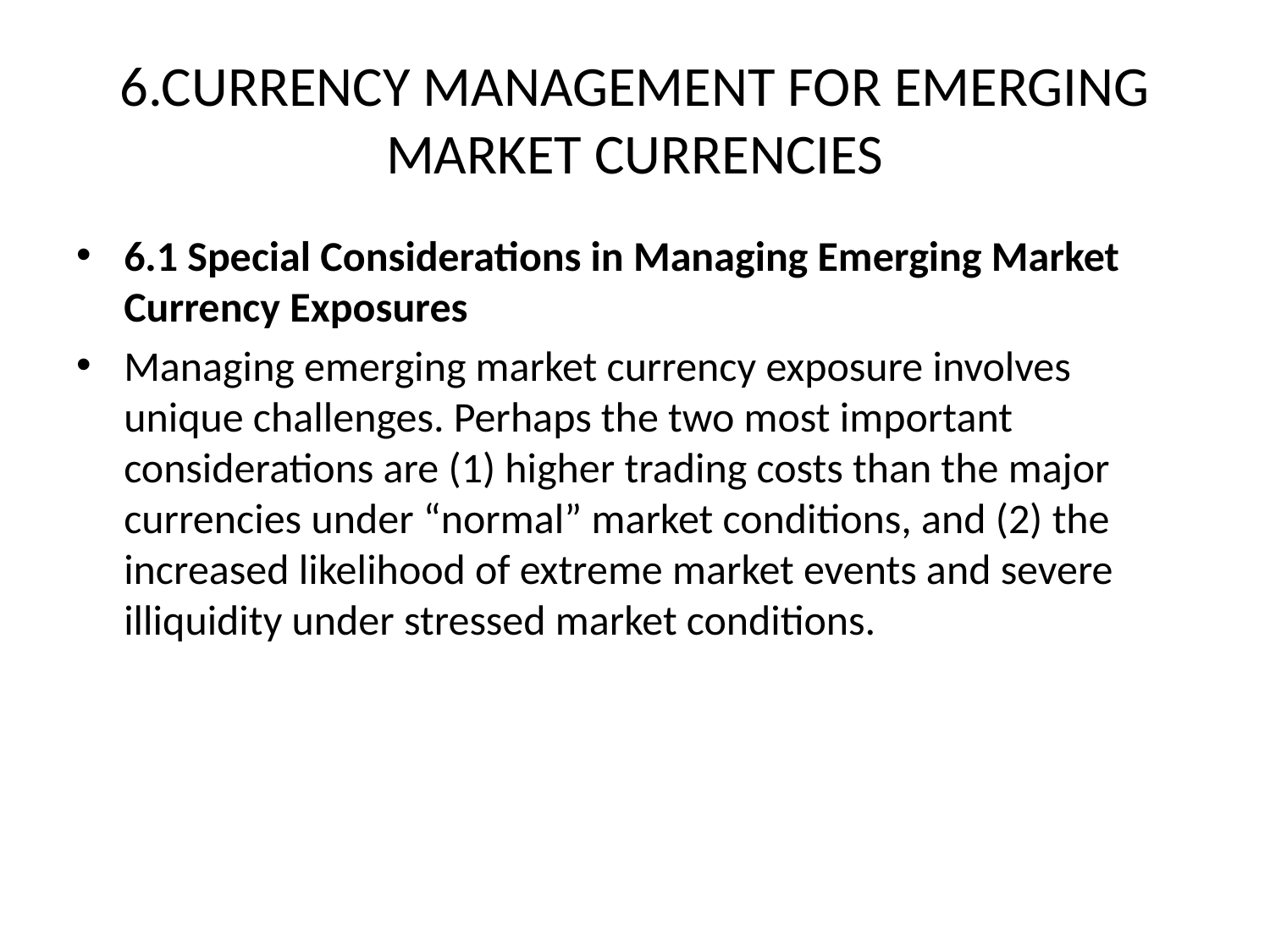

# 6.CURRENCY MANAGEMENT FOR EMERGING MARKET CURRENCIES
6.1 Special Considerations in Managing Emerging Market Currency Exposures
Managing emerging market currency exposure involves unique challenges. Perhaps the two most important considerations are (1) higher trading costs than the major currencies under “normal” market conditions, and (2) the increased likelihood of extreme market events and severe illiquidity under stressed market conditions.